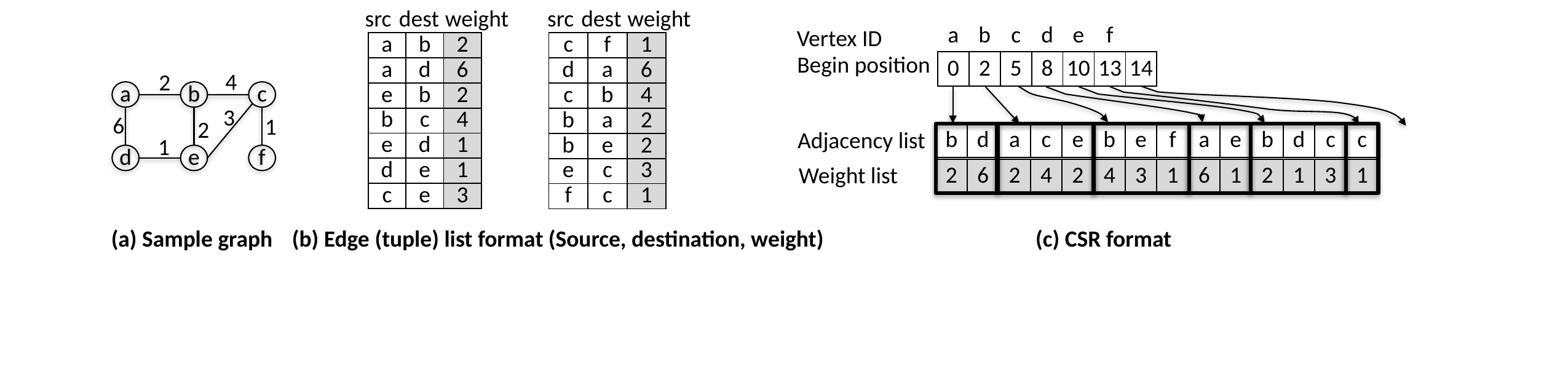

src
dest
weight
src
dest
weight
| a | b | c | d | e | f |
| --- | --- | --- | --- | --- | --- |
Vertex ID
| a | b | 2 |
| --- | --- | --- |
| a | d | 6 |
| e | b | 2 |
| b | c | 4 |
| e | d | 1 |
| d | e | 1 |
| c | e | 3 |
| c | f | 1 |
| --- | --- | --- |
| d | a | 6 |
| c | b | 4 |
| b | a | 2 |
| b | e | 2 |
| e | c | 3 |
| f | c | 1 |
| 0 | 2 | 5 | 8 | 10 | 13 | 14 |
| --- | --- | --- | --- | --- | --- | --- |
Begin position
4
2
a
b
c

3
6
1
2
| b | d | a | c | e | b | e | f | a | e | b | d | c | c |
| --- | --- | --- | --- | --- | --- | --- | --- | --- | --- | --- | --- | --- | --- |

Adjacency list
1
d
e
f
| 2 | 6 | 2 | 4 | 2 | 4 | 3 | 1 | 6 | 1 | 2 | 1 | 3 | 1 |
| --- | --- | --- | --- | --- | --- | --- | --- | --- | --- | --- | --- | --- | --- |
Weight list
(a) Sample graph
(b) Edge (tuple) list format (Source, destination, weight)
(c) CSR format